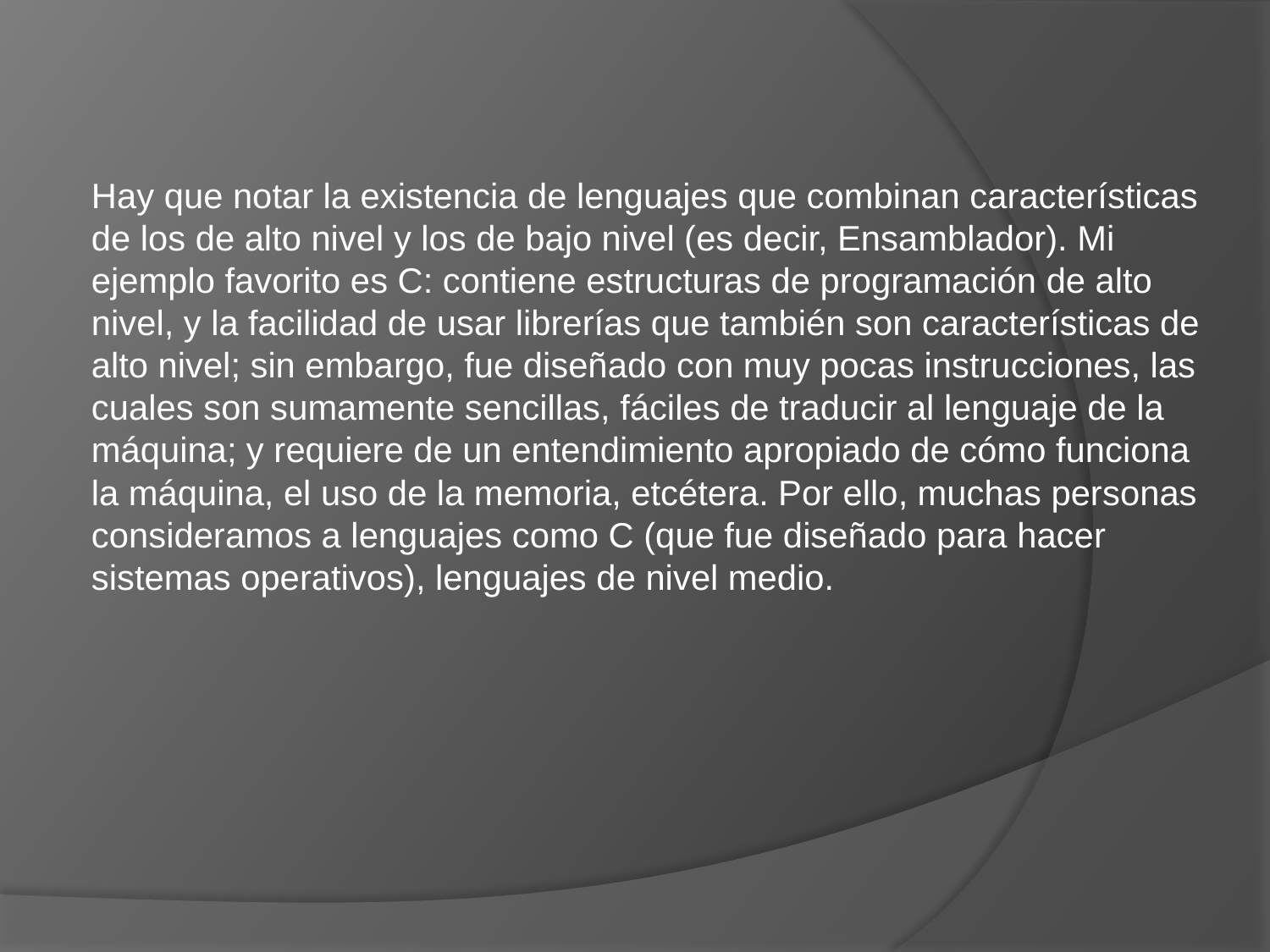

Hay que notar la existencia de lenguajes que combinan características de los de alto nivel y los de bajo nivel (es decir, Ensamblador). Mi ejemplo favorito es C: contiene estructuras de programación de alto nivel, y la facilidad de usar librerías que también son características de alto nivel; sin embargo, fue diseñado con muy pocas instrucciones, las cuales son sumamente sencillas, fáciles de traducir al lenguaje de la máquina; y requiere de un entendimiento apropiado de cómo funciona la máquina, el uso de la memoria, etcétera. Por ello, muchas personas consideramos a lenguajes como C (que fue diseñado para hacer sistemas operativos), lenguajes de nivel medio.